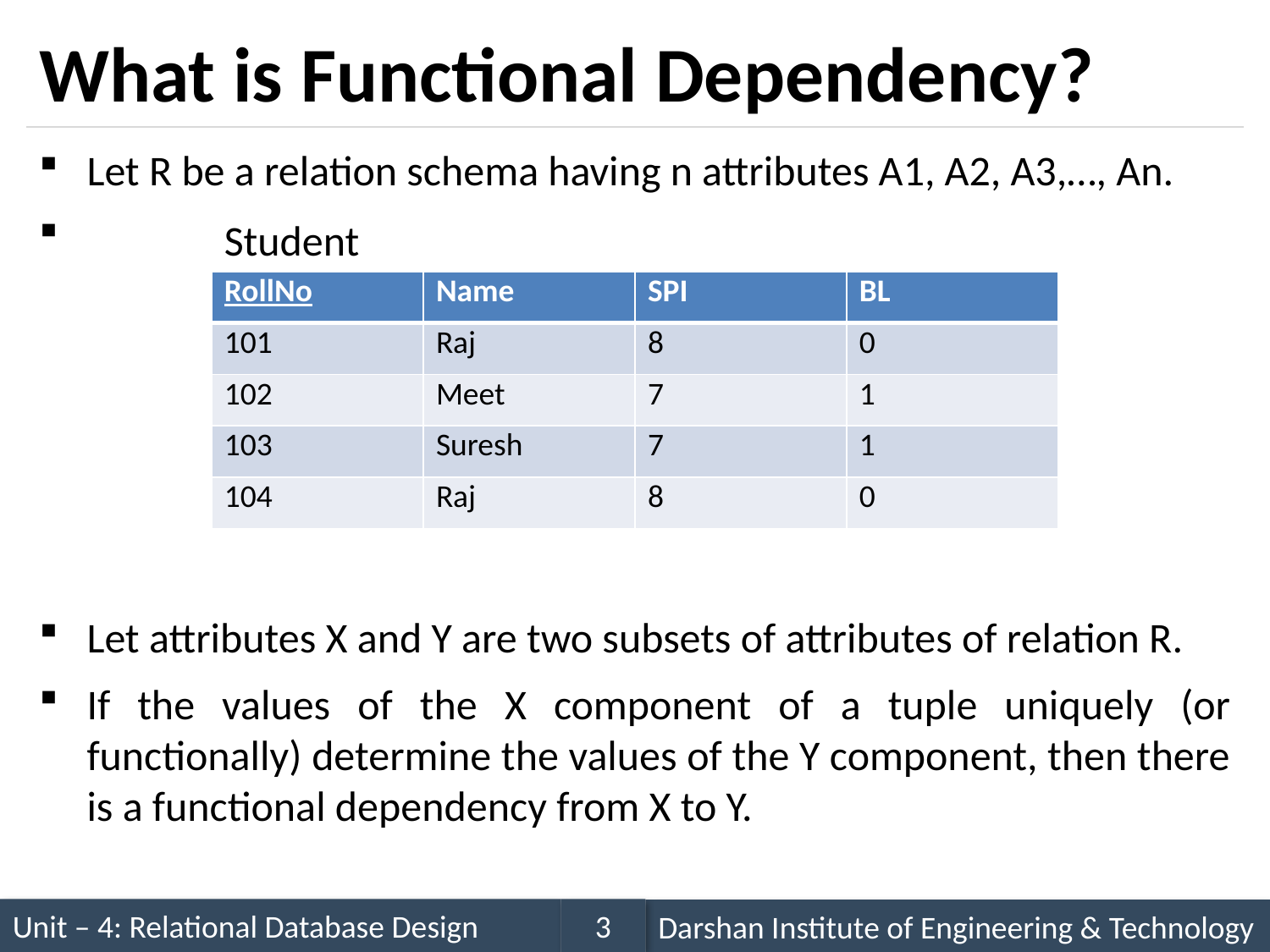

# What is Functional Dependency?
Let R be a relation schema having n attributes A1, A2, A3,…, An.

Let attributes X and Y are two subsets of attributes of relation R.
If the values of the X component of a tuple uniquely (or functionally) determine the values of the Y component, then there is a functional dependency from X to Y.
Student
| RollNo | Name | SPI | BL |
| --- | --- | --- | --- |
| 101 | Raj | 8 | 0 |
| 102 | Meet | 7 | 1 |
| 103 | Suresh | 7 | 1 |
| 104 | Raj | 8 | 0 |